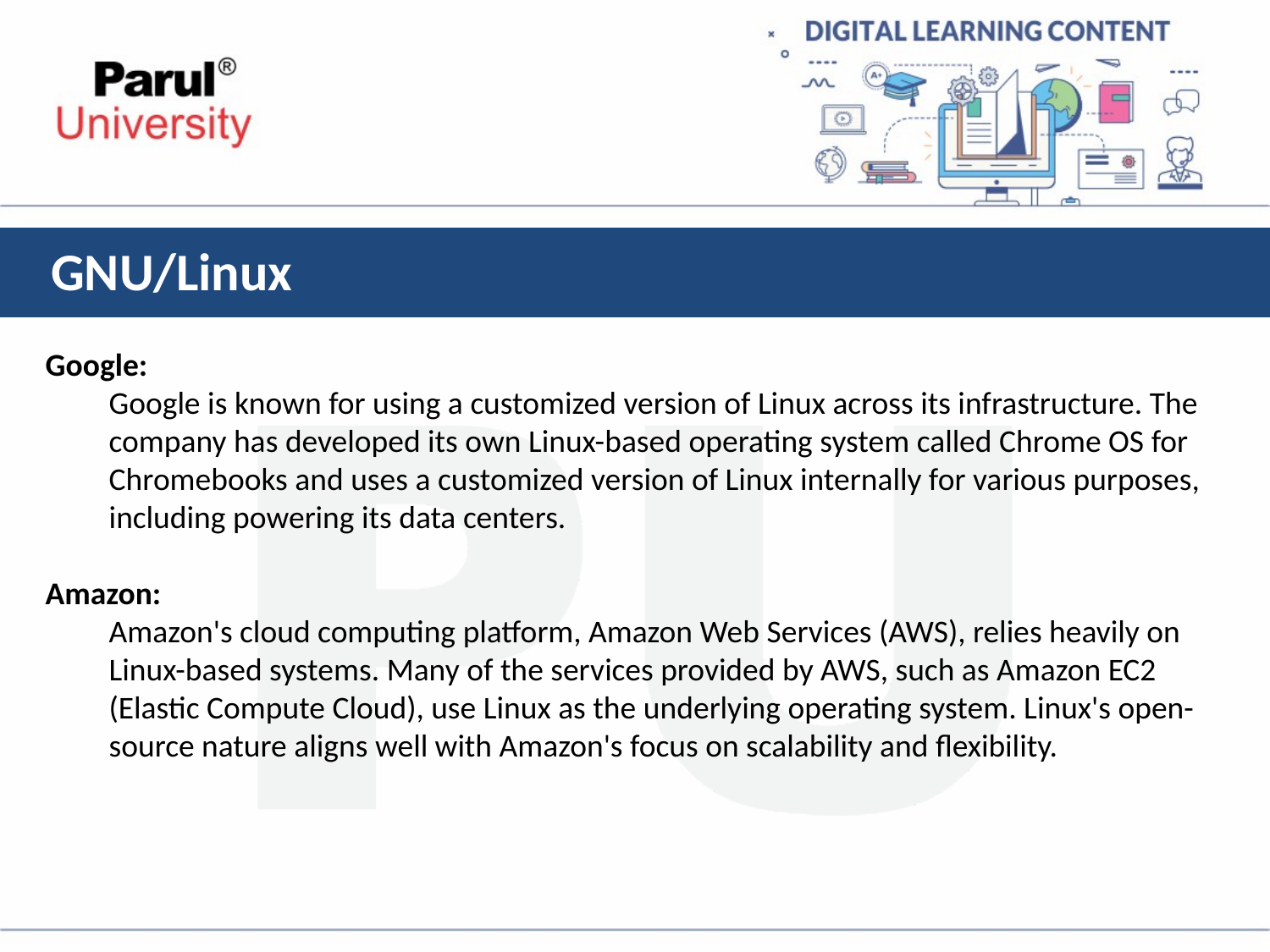

# GNU/Linux
Google:
Google is known for using a customized version of Linux across its infrastructure. The company has developed its own Linux-based operating system called Chrome OS for Chromebooks and uses a customized version of Linux internally for various purposes, including powering its data centers.

Amazon:
Amazon's cloud computing platform, Amazon Web Services (AWS), relies heavily on Linux-based systems. Many of the services provided by AWS, such as Amazon EC2 (Elastic Compute Cloud), use Linux as the underlying operating system. Linux's open-source nature aligns well with Amazon's focus on scalability and flexibility.